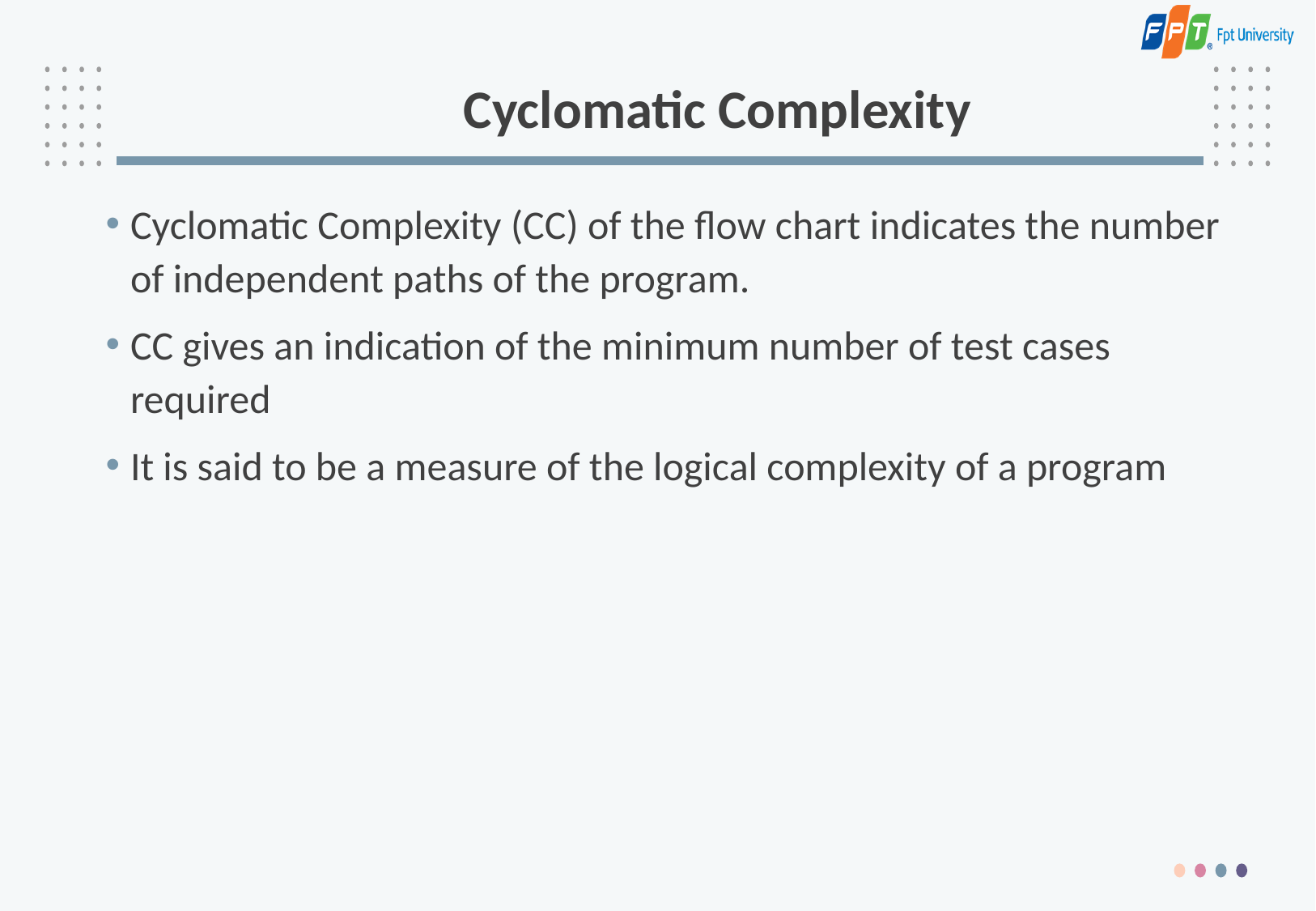

# Cyclomatic Complexity
Cyclomatic Complexity (CC) of the flow chart indicates the number of independent paths of the program.
CC gives an indication of the minimum number of test cases required
It is said to be a measure of the logical complexity of a program